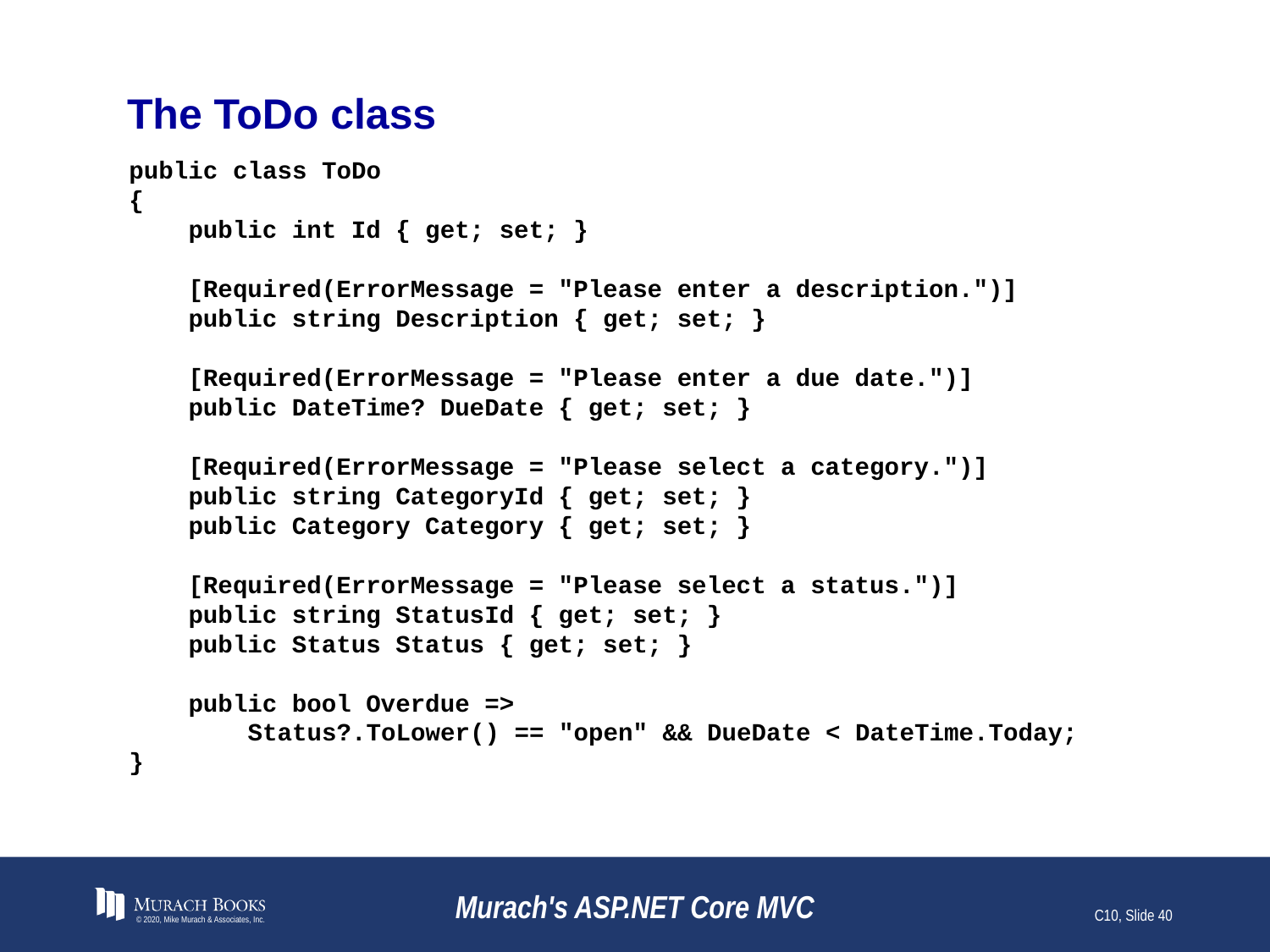

# The ToDo class
public class ToDo
{
    public int Id { get; set; }

    [Required(ErrorMessage = "Please enter a description.")]
    public string Description { get; set; }

    [Required(ErrorMessage = "Please enter a due date.")]
    public DateTime? DueDate { get; set; }

    [Required(ErrorMessage = "Please select a category.")]
    public string CategoryId { get; set; }
    public Category Category { get; set; }

    [Required(ErrorMessage = "Please select a status.")]
    public string StatusId { get; set; }
    public Status Status { get; set; }

    public bool Overdue =>
        Status?.ToLower() == "open" && DueDate < DateTime.Today;
}

© 2020, Mike Murach & Associates, Inc.
Murach's ASP.NET Core MVC

C10, Slide 40